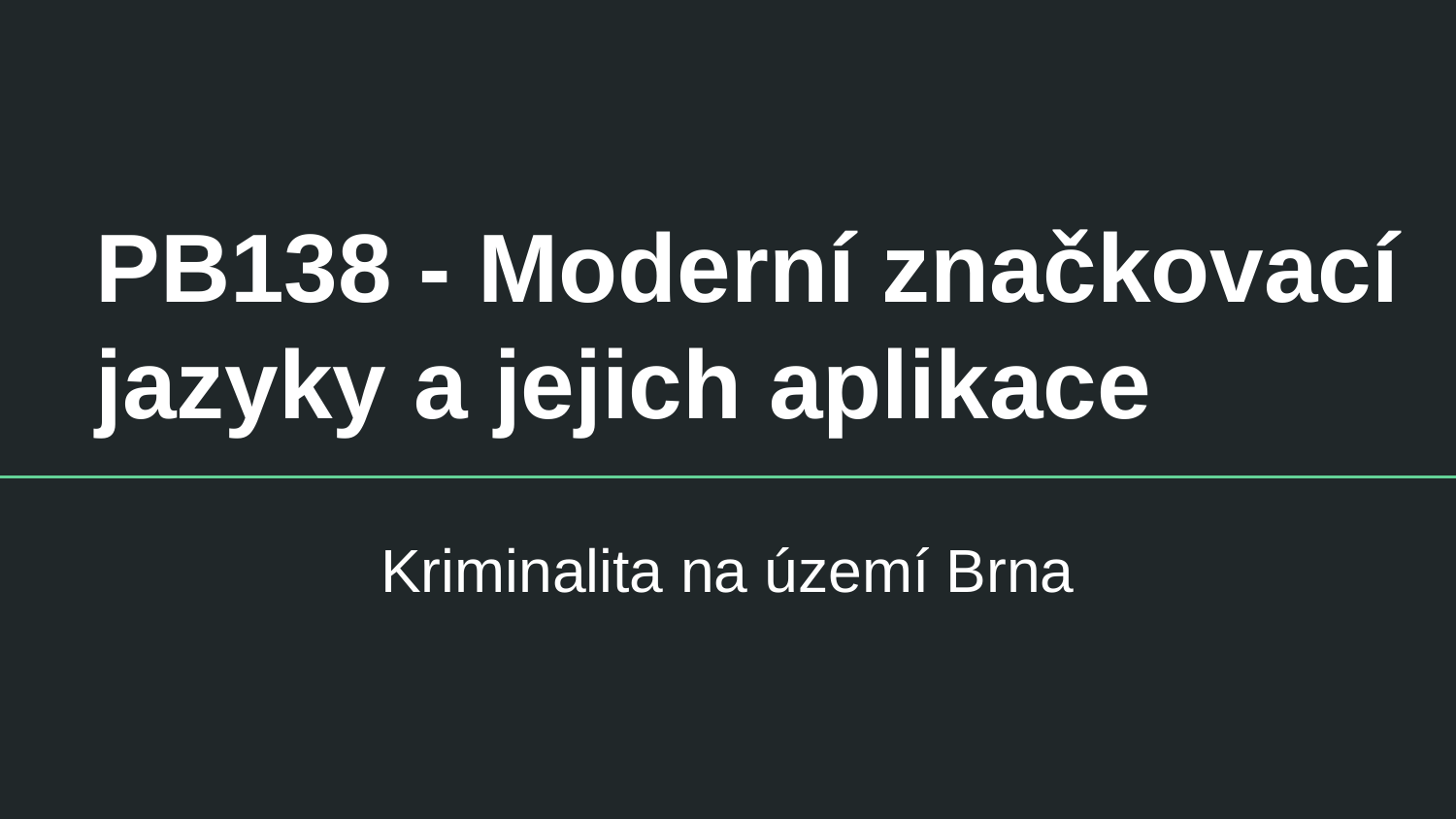

# PB138 - Moderní značkovací jazyky a jejich aplikace
Kriminalita na území Brna